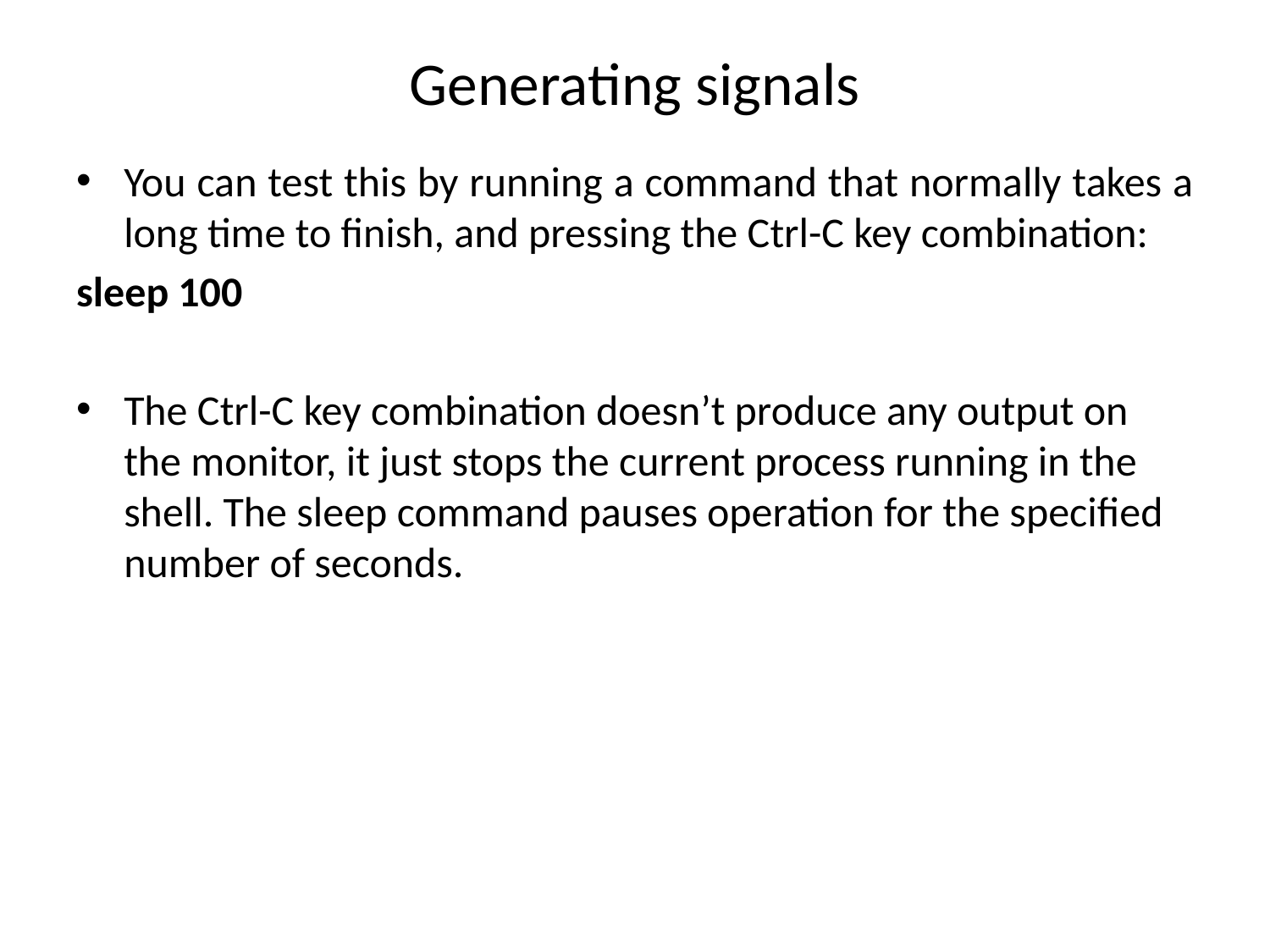

# Generating signals
You can test this by running a command that normally takes a long time to finish, and pressing the Ctrl-C key combination:
sleep 100

The Ctrl-C key combination doesn’t produce any output on the monitor, it just stops the current process running in the shell. The sleep command pauses operation for the specified number of seconds.